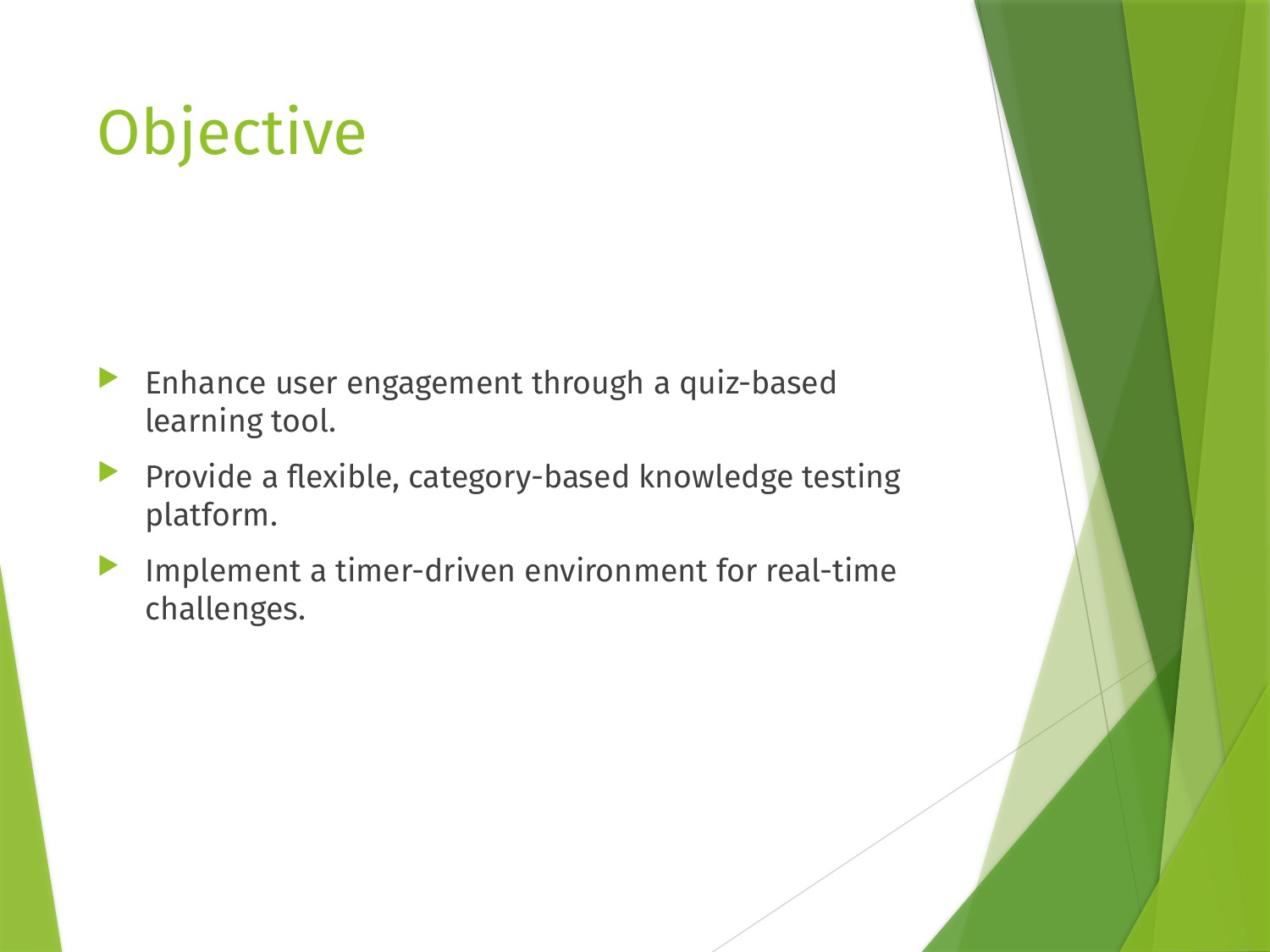

# Objective

Enhance user engagement through a quiz-based learning tool.
Provide a flexible, category-based knowledge testing platform.
Implement a timer-driven environment for real-time challenges.